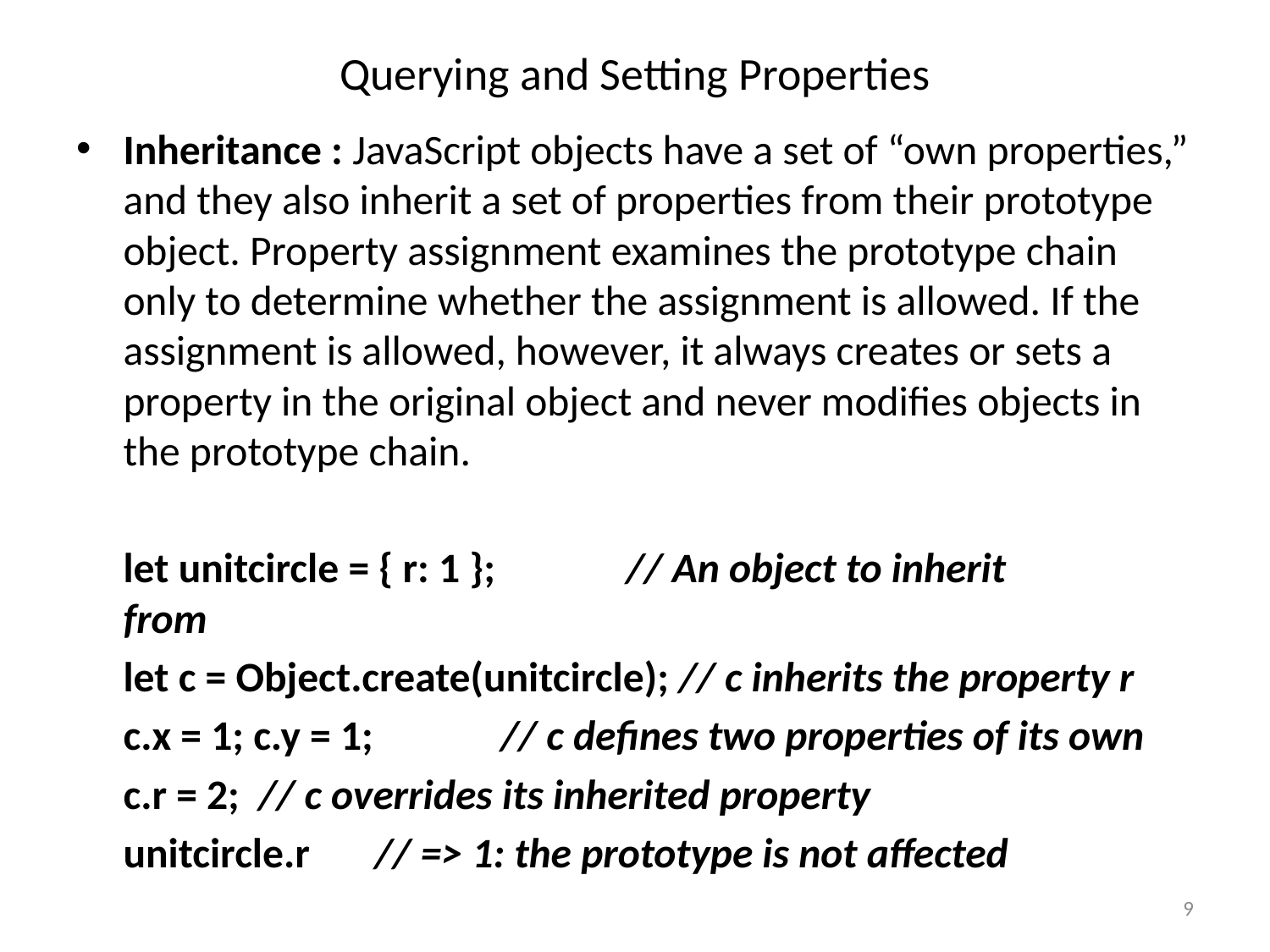

# Querying and Setting Properties
Inheritance : JavaScript objects have a set of “own properties,” and they also inherit a set of properties from their prototype object. Property assignment examines the prototype chain only to determine whether the assignment is allowed. If the assignment is allowed, however, it always creates or sets a property in the original object and never modifies objects in the prototype chain.

	let unitcircle = { r: 1 }; 		// An object to inherit	from
	let c = Object.create(unitcircle); // c inherits the property r
	c.x = 1; c.y = 1; 	// c defines two properties of its own
	c.r = 2;		 // c overrides its inherited property
	unitcircle.r 		// => 1: the prototype is not affected
9